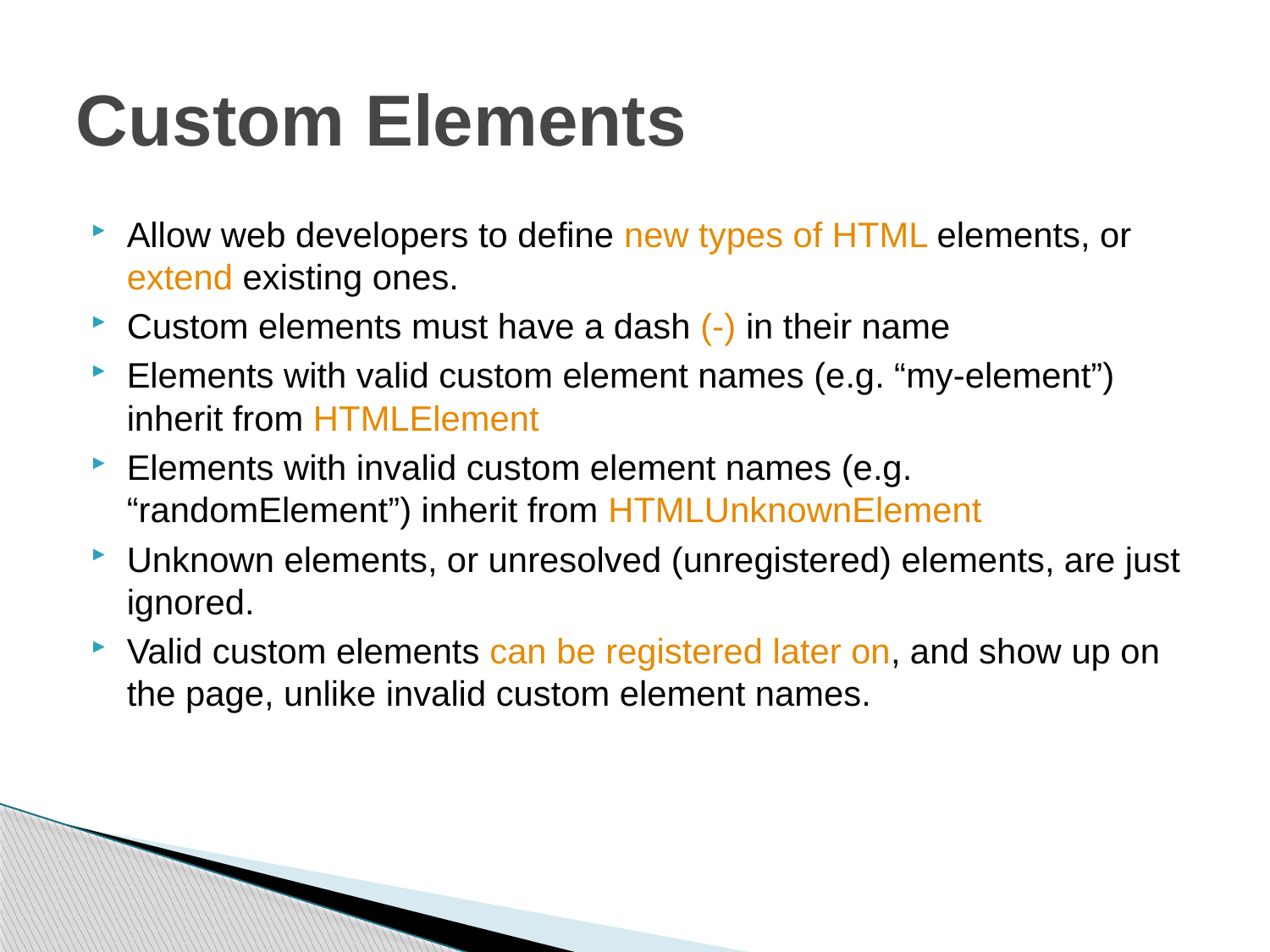

# Custom Elements
Allow web developers to define new types of HTML elements, or extend existing ones.
Custom elements must have a dash (-) in their name
Elements with valid custom element names (e.g. “my-element”) inherit from HTMLElement
Elements with invalid custom element names (e.g. “randomElement”) inherit from HTMLUnknownElement
Unknown elements, or unresolved (unregistered) elements, are just ignored.
Valid custom elements can be registered later on, and show up on the page, unlike invalid custom element names.